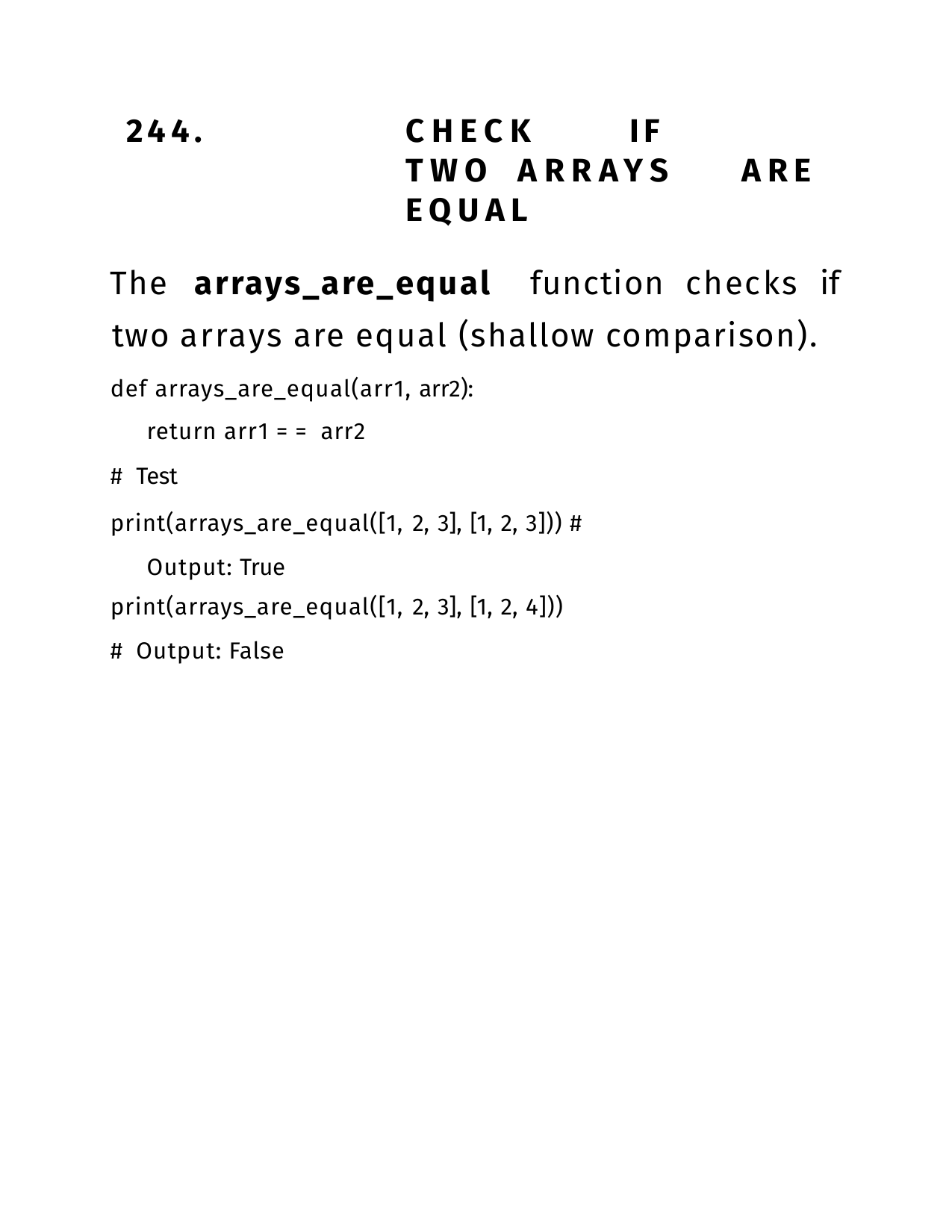

244.	CHECK	IF	TWO	ARRAYS	ARE EQUAL
The	arrays_are_equal	function	checks	if two arrays are equal (shallow comparison).
def arrays_are_equal(arr1, arr2): return arr1 == arr2
# Test
print(arrays_are_equal([1, 2, 3], [1, 2, 3])) # Output: True
print(arrays_are_equal([1, 2, 3], [1, 2, 4]))
# Output: False